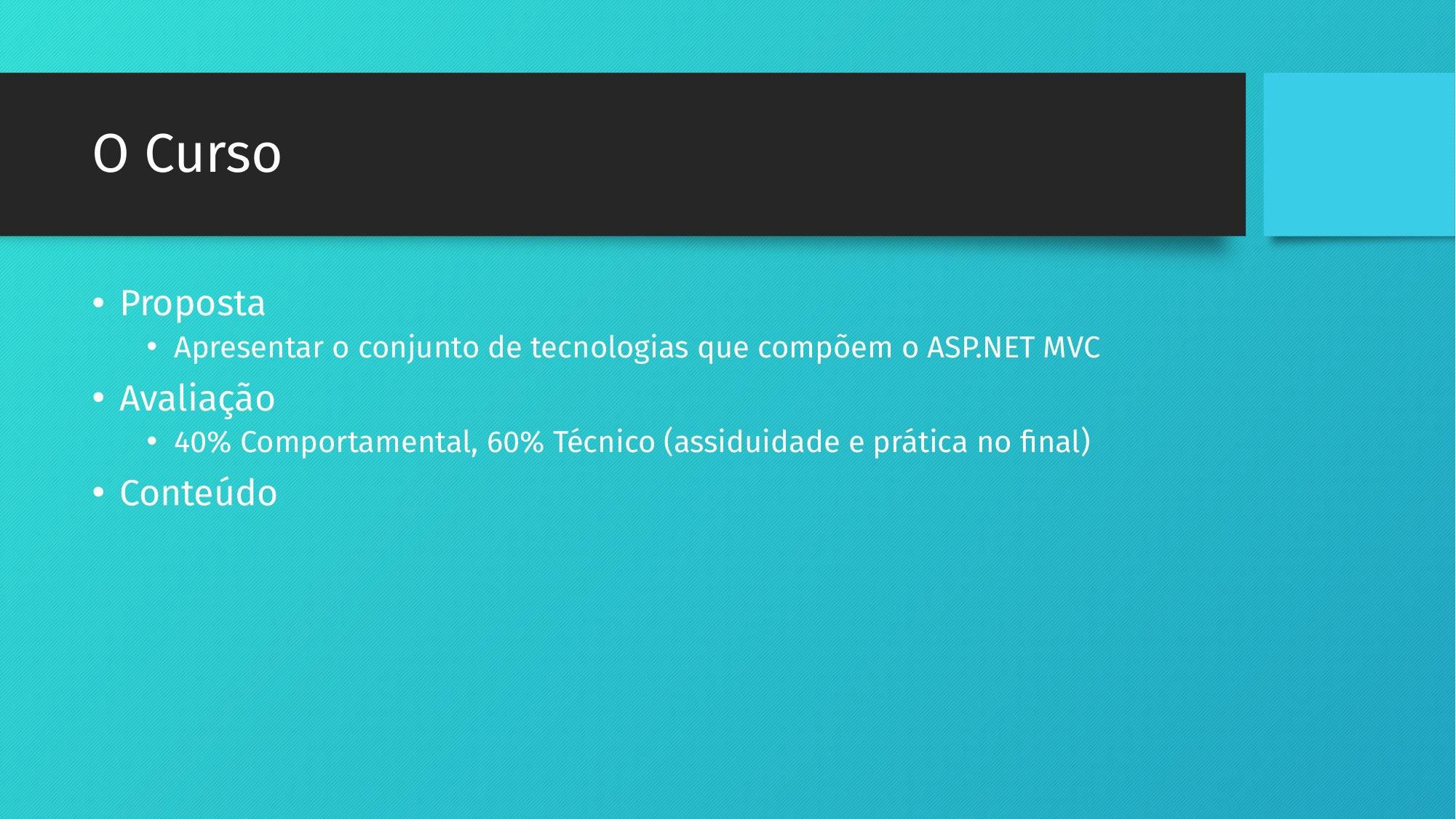

# O Curso
Proposta
Apresentar o conjunto de tecnologias que compõem o ASP.NET MVC
Avaliação
40% Comportamental, 60% Técnico (assiduidade e prática no final)
Conteúdo